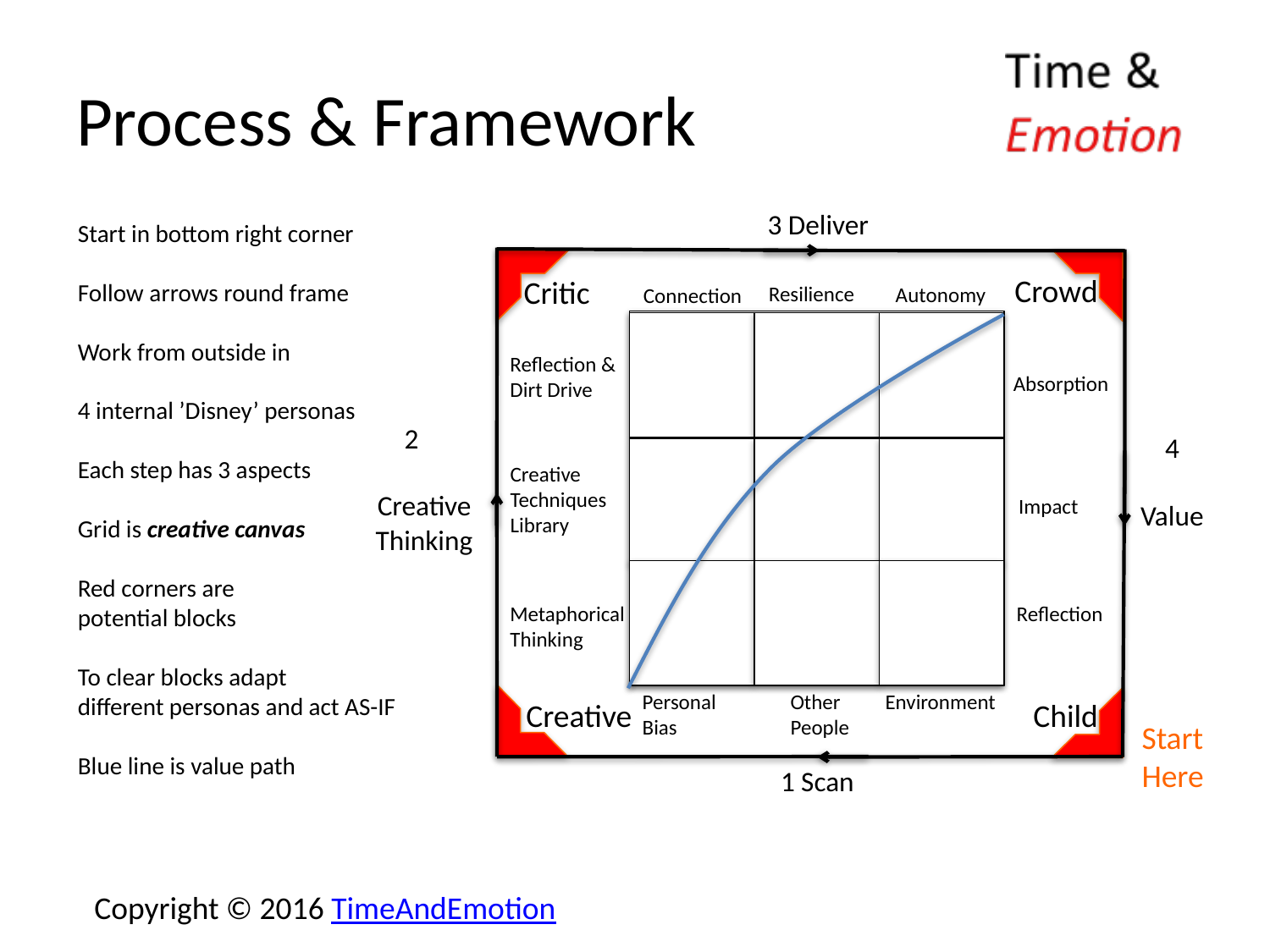

# Process & Framework
3 Deliver
Start in bottom right corner

Follow arrows round frame

Work from outside in

4 internal ’Disney’ personas

Each step has 3 aspects

Grid is creative canvas

Red corners are
potential blocks

To clear blocks adapt
different personas and act AS-IF

Blue line is value path

Crowd
Critic
Resilience
Autonomy
Connection

Reflection &
Dirt Drive
Absorption
2

Creative
Thinking
4

Value

Creative
Techniques
Library
Impact

Metaphorical
Thinking
Reflection
Personal
Bias
Other
People
Environment

Creative
Child
Start
Here
1 Scan